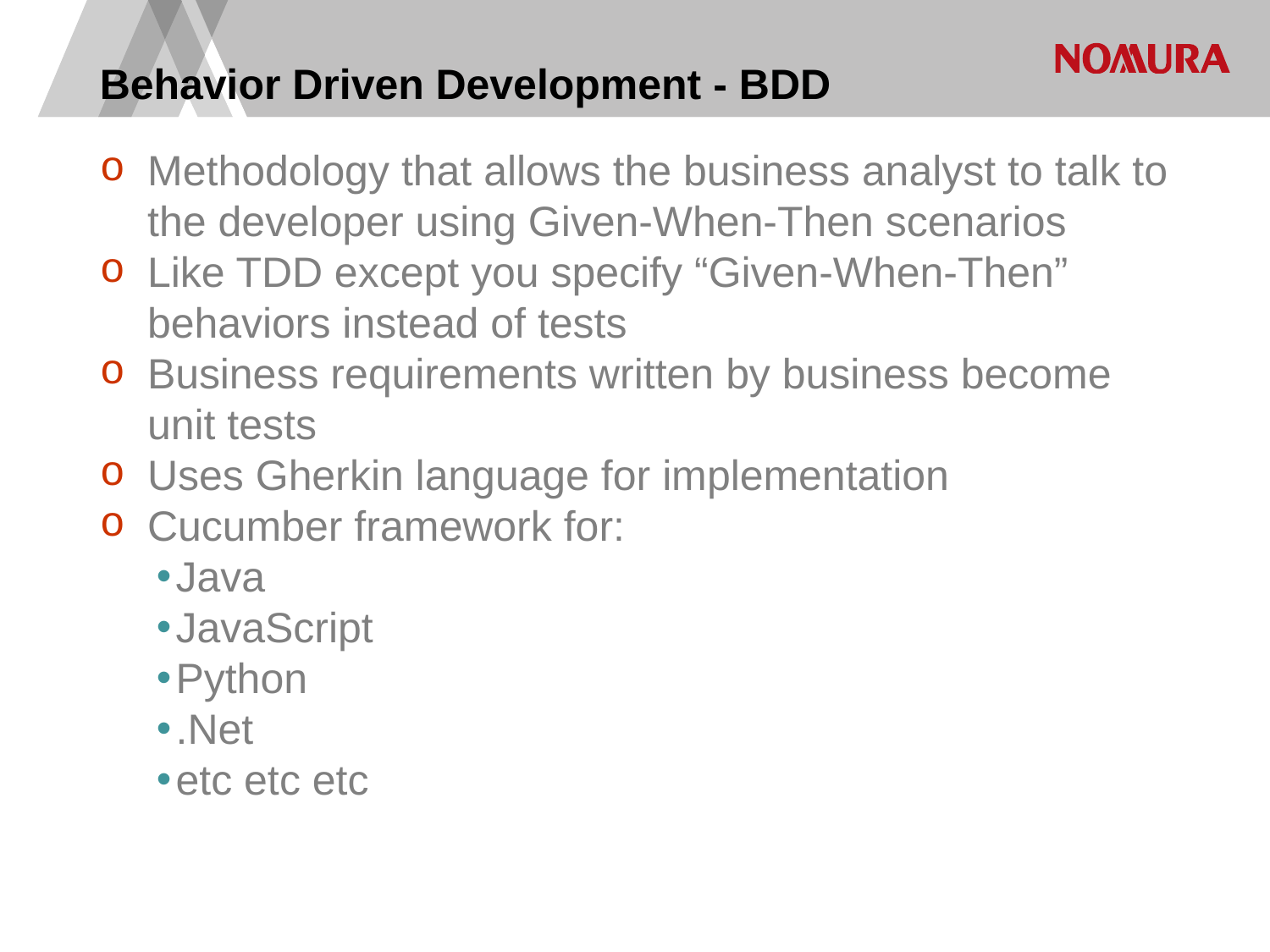

# Behavior Driven Development - BDD
Methodology that allows the business analyst to talk to the developer using Given-When-Then scenarios
Like TDD except you specify “Given-When-Then” behaviors instead of tests
Business requirements written by business become unit tests
Uses Gherkin language for implementation
Cucumber framework for:
Java
JavaScript
Python
.Net
etc etc etc